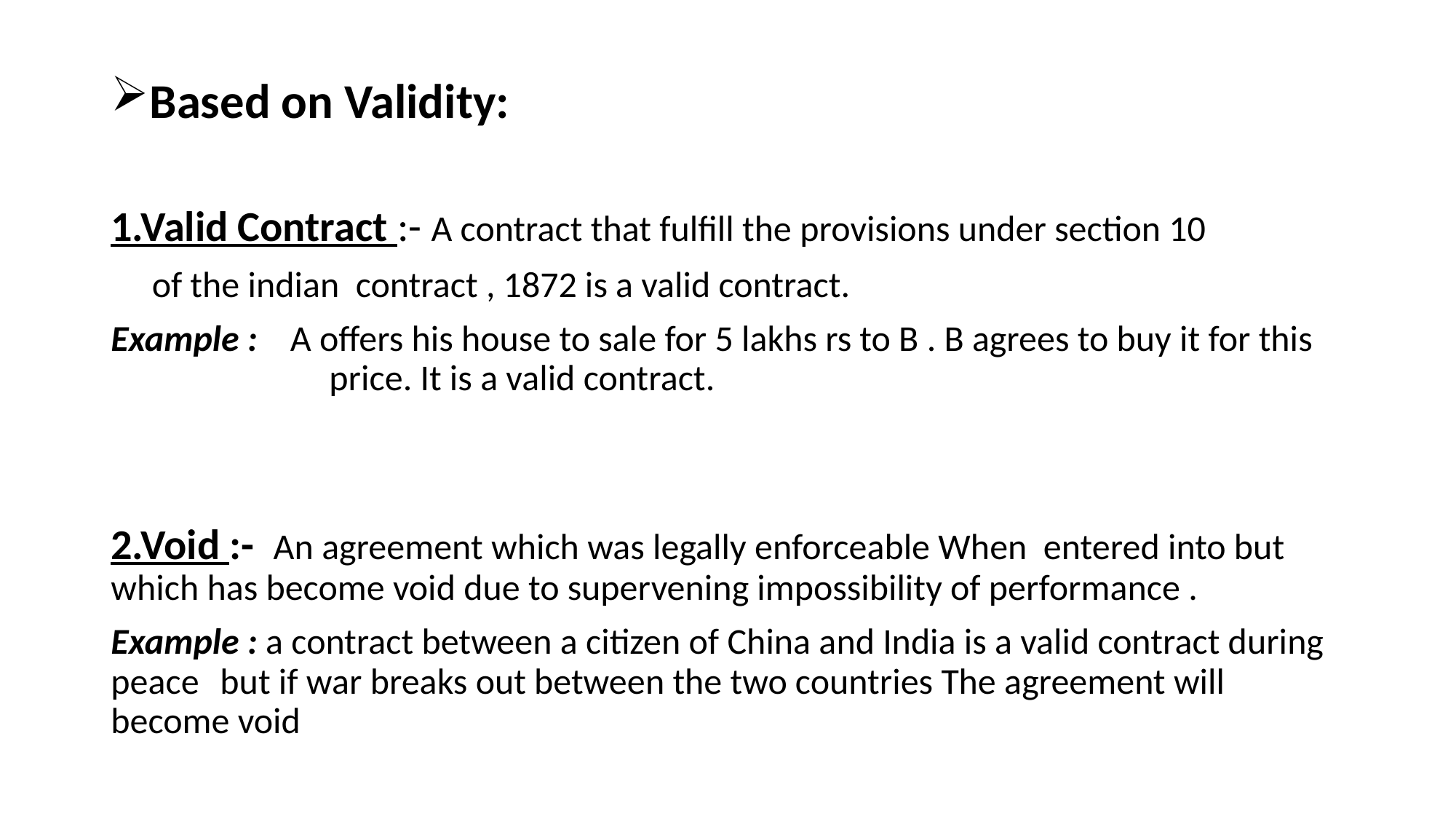

Based on Validity:

1.Valid Contract :- A contract that fulfill the provisions under section 10
     of the indian  contract , 1872 is a valid contract.
Example :    A offers his house to sale for 5 lakhs rs to B . B agrees to buy it for this 	        	price. It is a valid contract.

2.Void :-  An agreement which was legally enforceable When  entered into but which has become void due to supervening impossibility of performance .
Example : a contract between a citizen of China and India is a valid contract during peace 	but if war breaks out between the two countries The agreement will become void